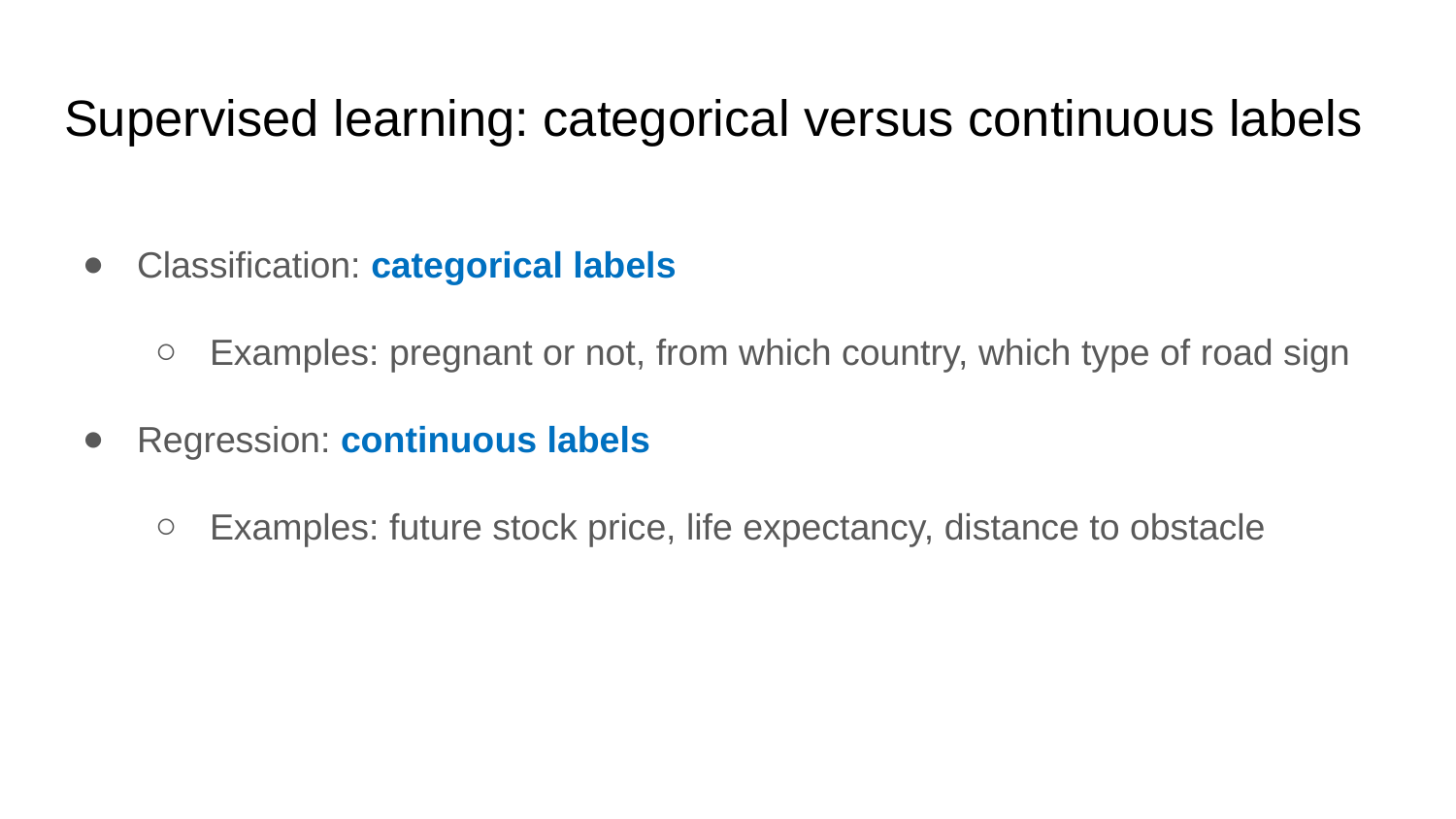

# Supervised learning: categorical versus continuous labels
Classification: categorical labels
Examples: pregnant or not, from which country, which type of road sign
Regression: continuous labels
Examples: future stock price, life expectancy, distance to obstacle